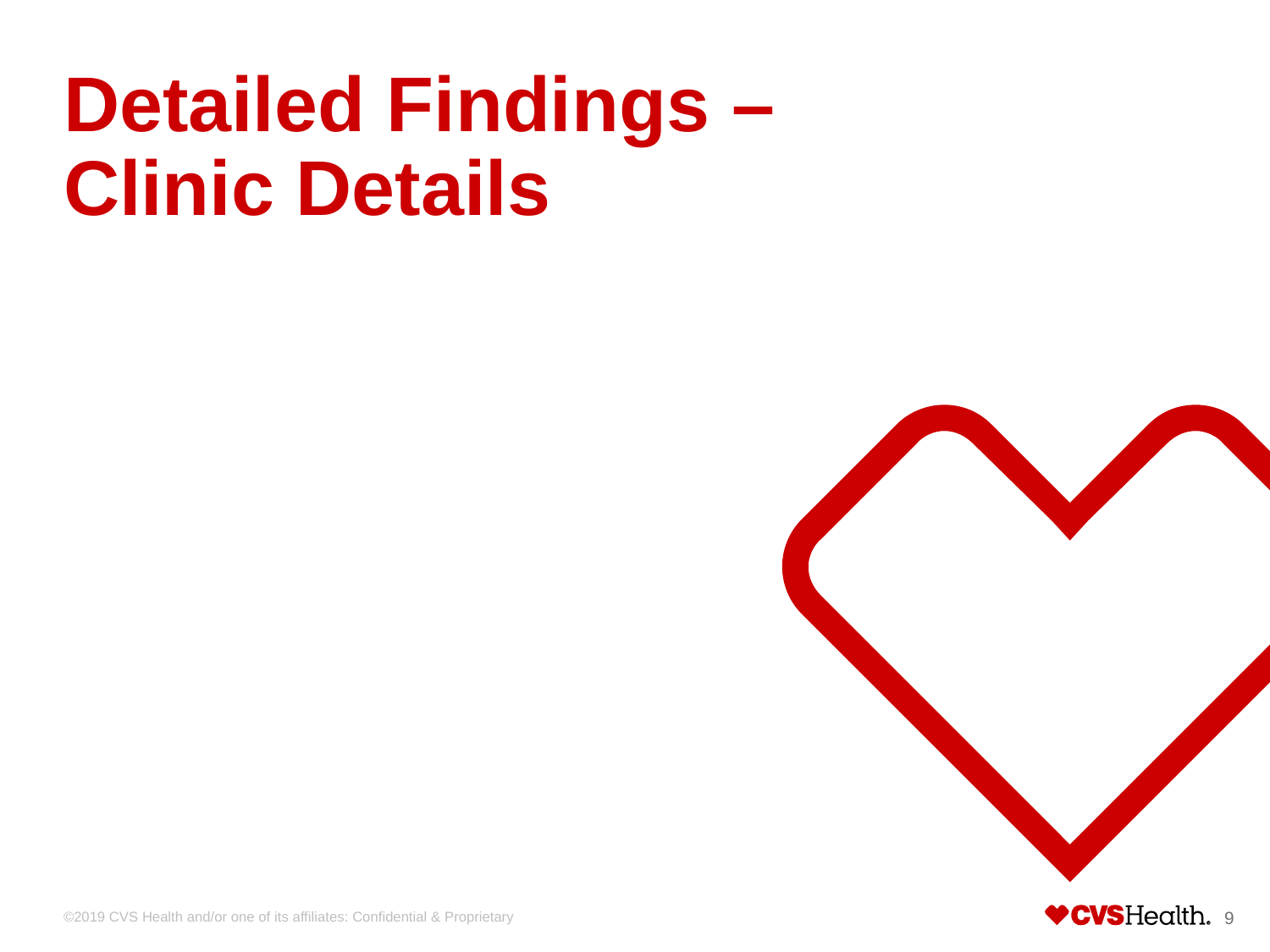

# Detailed Findings – Clinic Details

©2019 CVS Health and/or one of its affiliates: Confidential & Proprietary
9